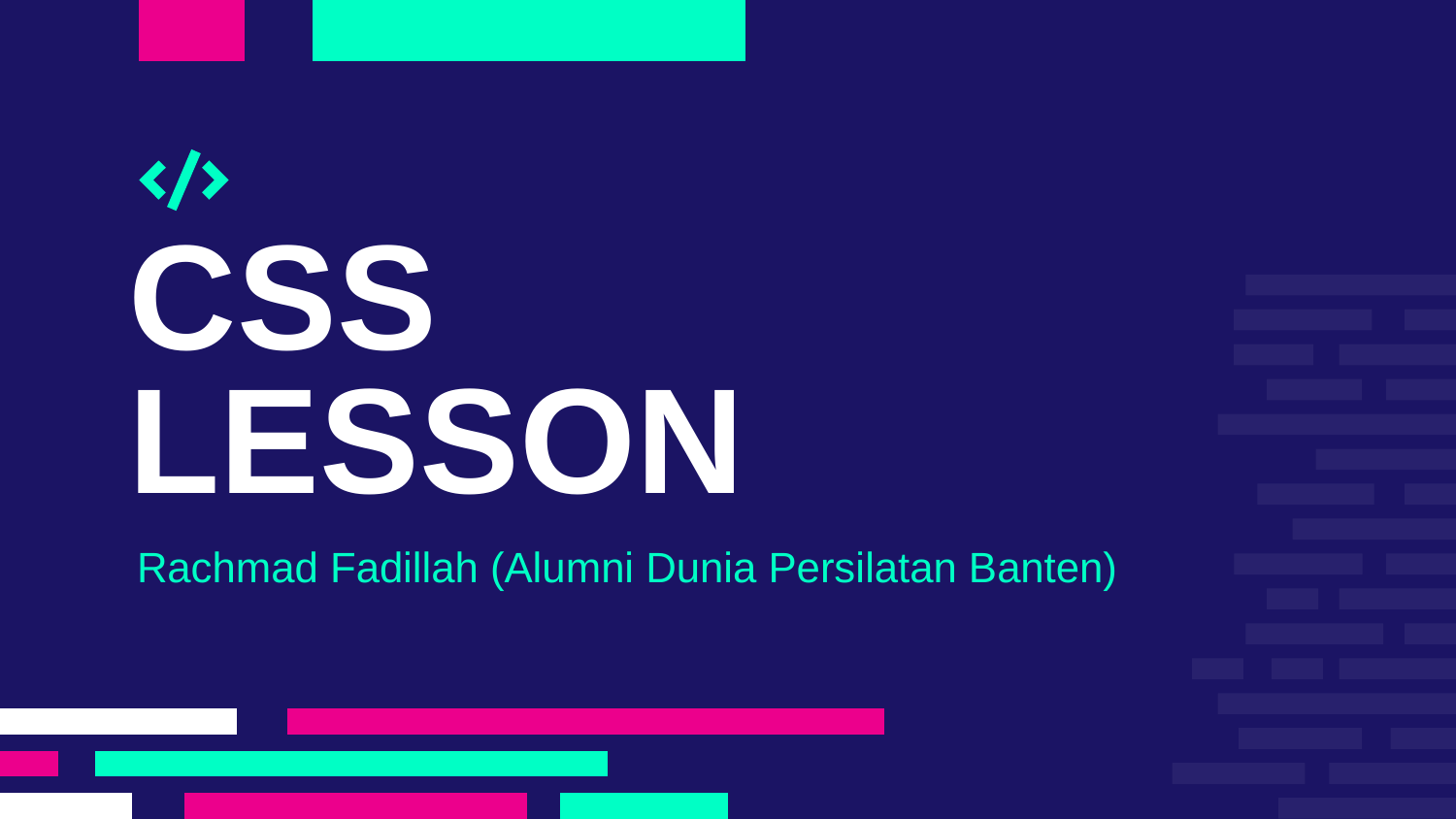

# CSS
LESSON
Rachmad Fadillah (Alumni Dunia Persilatan Banten)